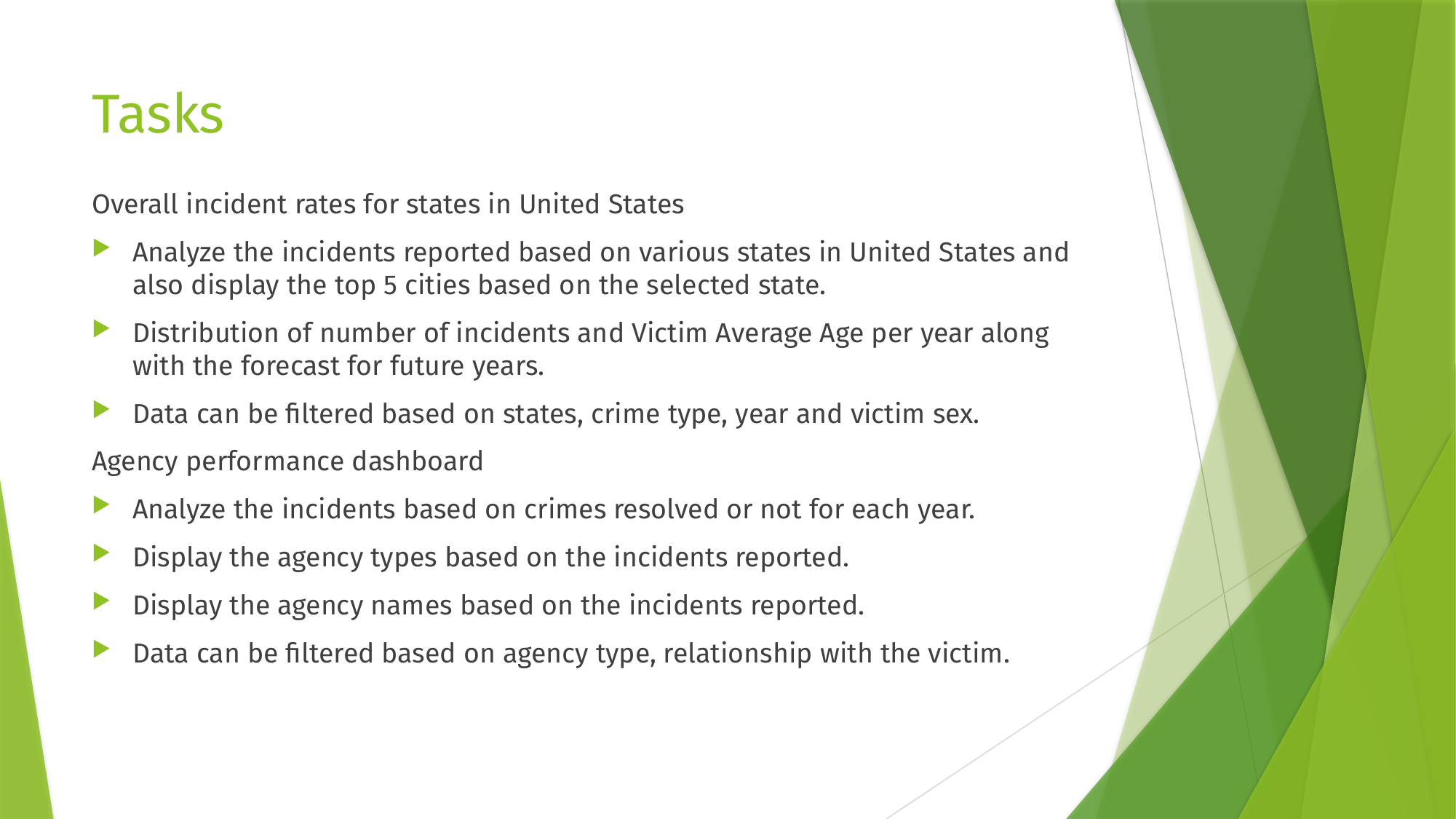

# Tasks
Overall incident rates for states in United States
Analyze the incidents reported based on various states in United States and also display the top 5 cities based on the selected state.
Distribution of number of incidents and Victim Average Age per year along with the forecast for future years.
Data can be filtered based on states, crime type, year and victim sex.
Agency performance dashboard
Analyze the incidents based on crimes resolved or not for each year.
Display the agency types based on the incidents reported.
Display the agency names based on the incidents reported.
Data can be filtered based on agency type, relationship with the victim.